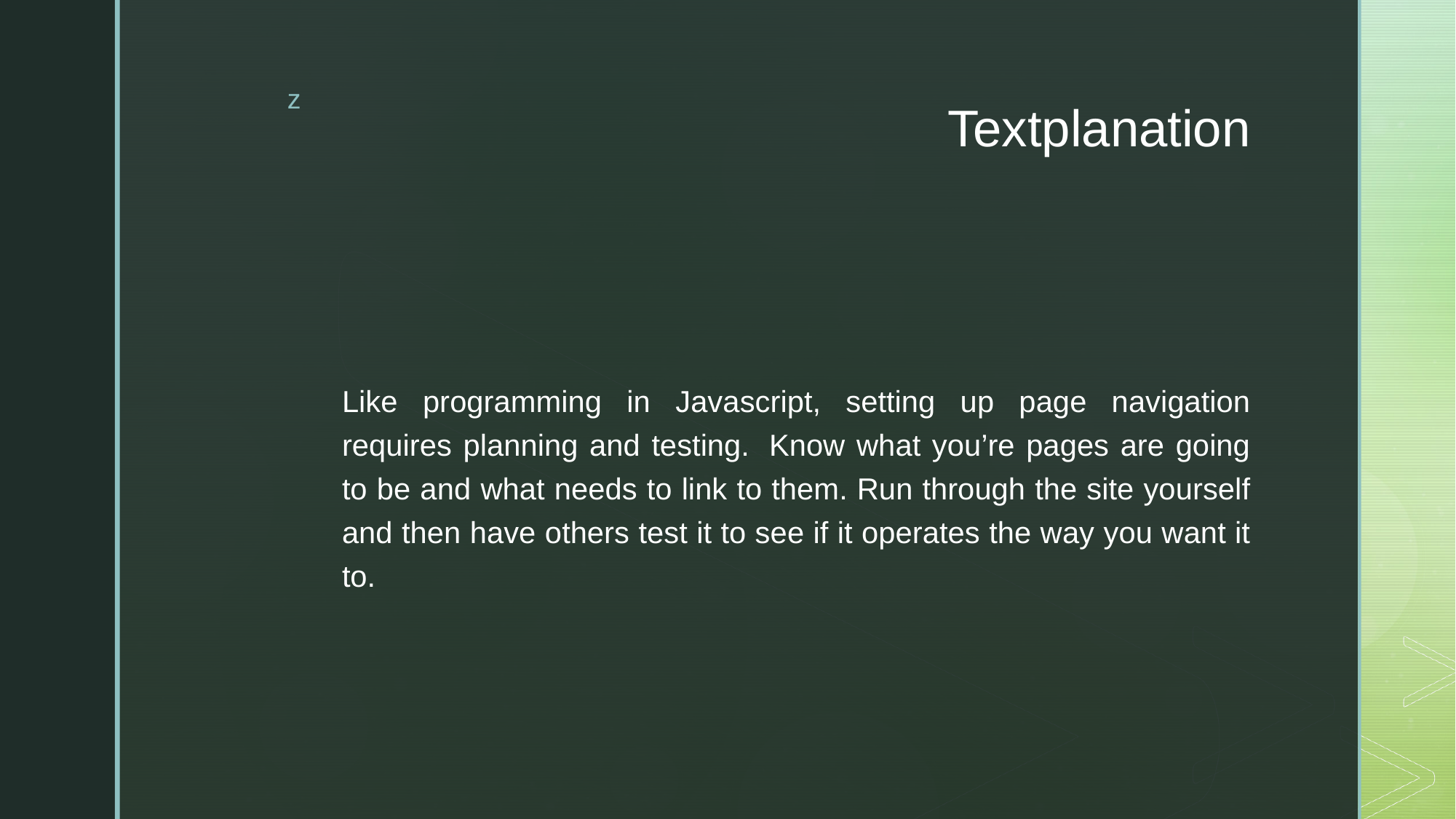

# Textplanation
Like programming in Javascript, setting up page navigation requires planning and testing.  Know what you’re pages are going to be and what needs to link to them. Run through the site yourself and then have others test it to see if it operates the way you want it to.